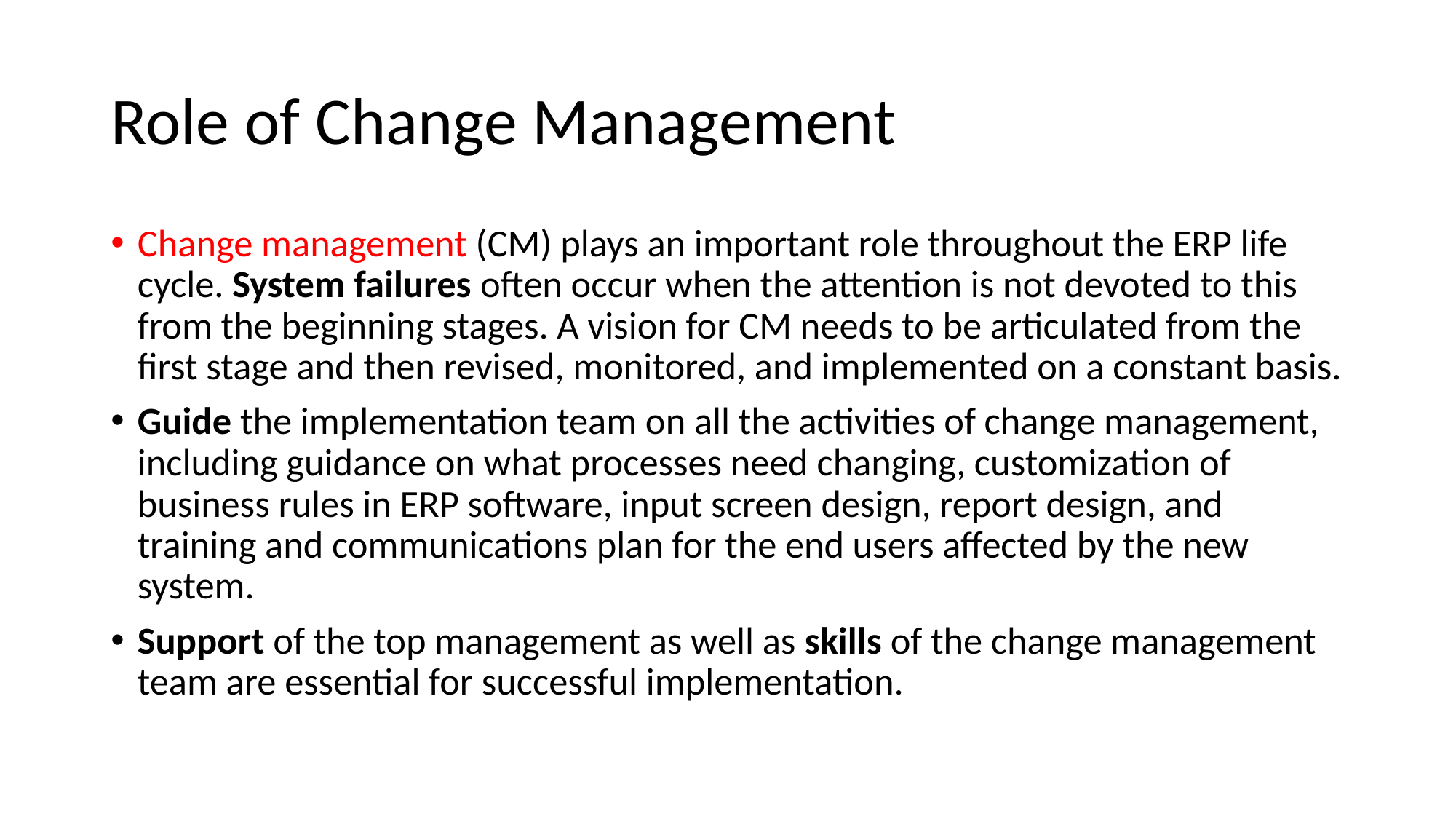

# Role of Change Management
Change management (CM) plays an important role throughout the ERP life cycle. System failures often occur when the attention is not devoted to this from the beginning stages. A vision for CM needs to be articulated from the first stage and then revised, monitored, and implemented on a constant basis.
Guide the implementation team on all the activities of change management, including guidance on what processes need changing, customization of business rules in ERP software, input screen design, report design, and training and communications plan for the end users affected by the new system.
Support of the top management as well as skills of the change management team are essential for successful implementation.